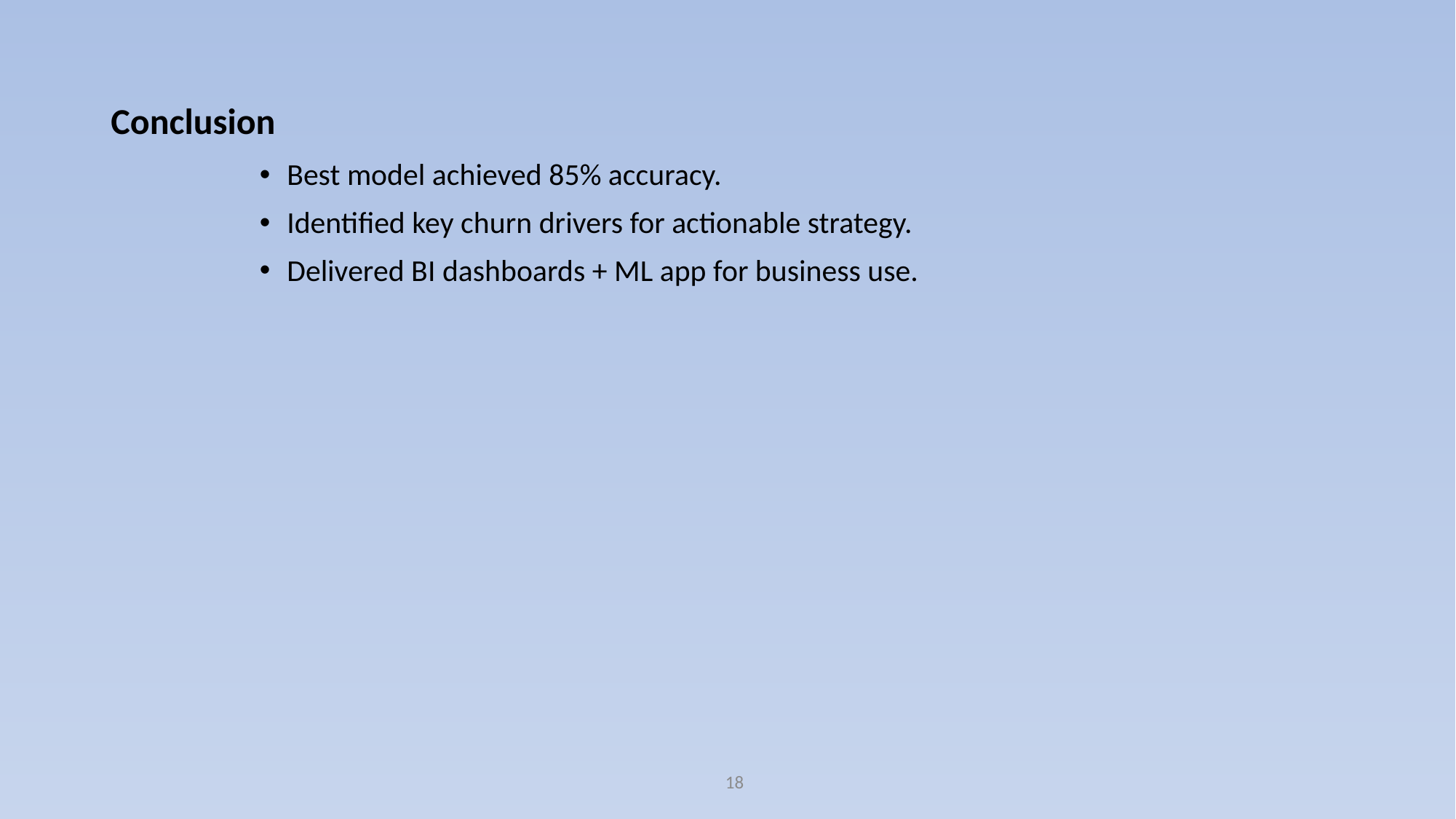

# Conclusion
Best model achieved 85% accuracy.
Identified key churn drivers for actionable strategy.
Delivered BI dashboards + ML app for business use.
18